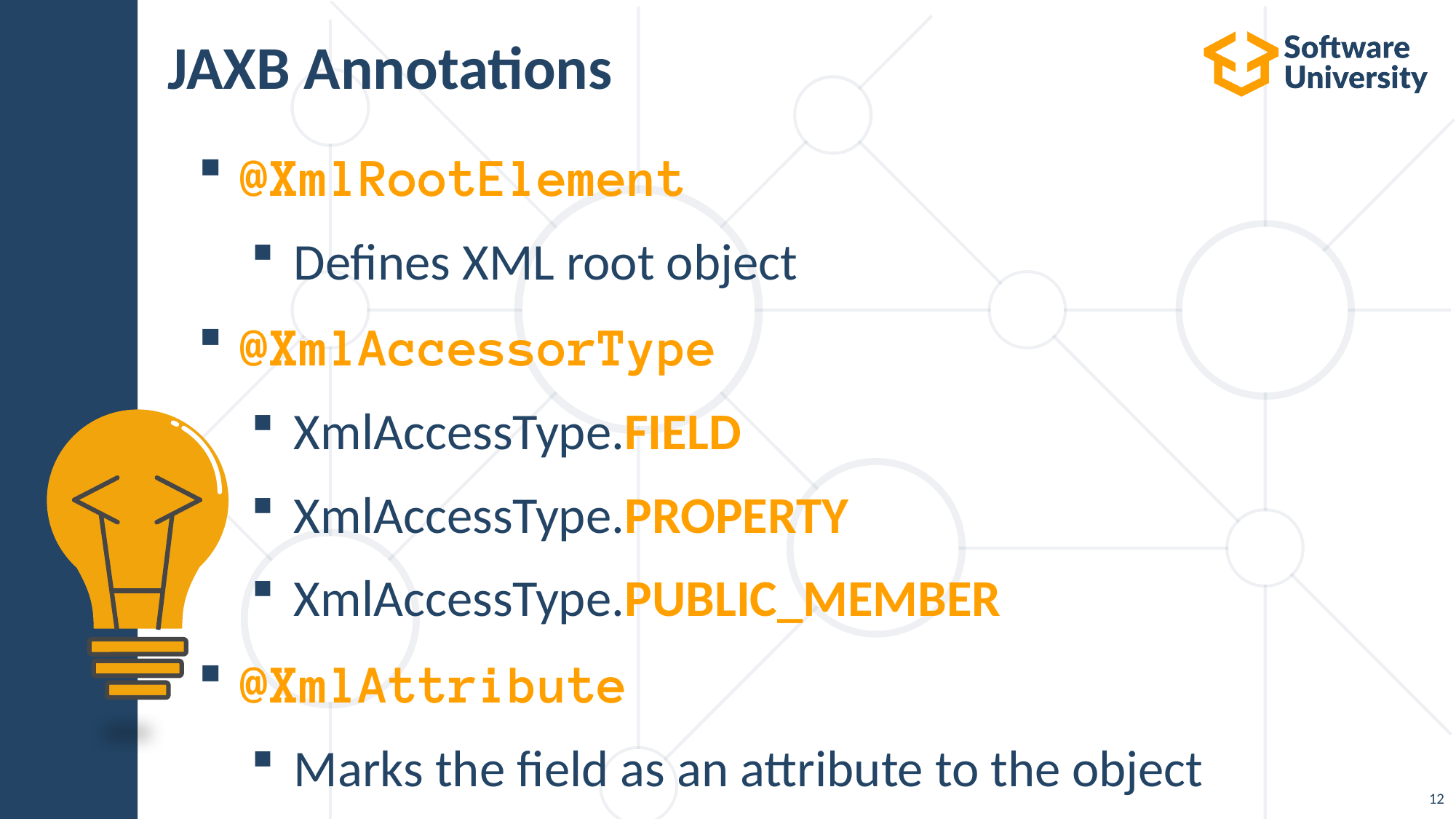

# JAXB Annotations
@XmlRootElement
Defines XML root object
@XmlAccessorType
XmlAccessType.FIELD
XmlAccessType.PROPERTY
XmlAccessType.PUBLIC_MEMBER
@XmlAttribute
Marks the field as an attribute to the object
12